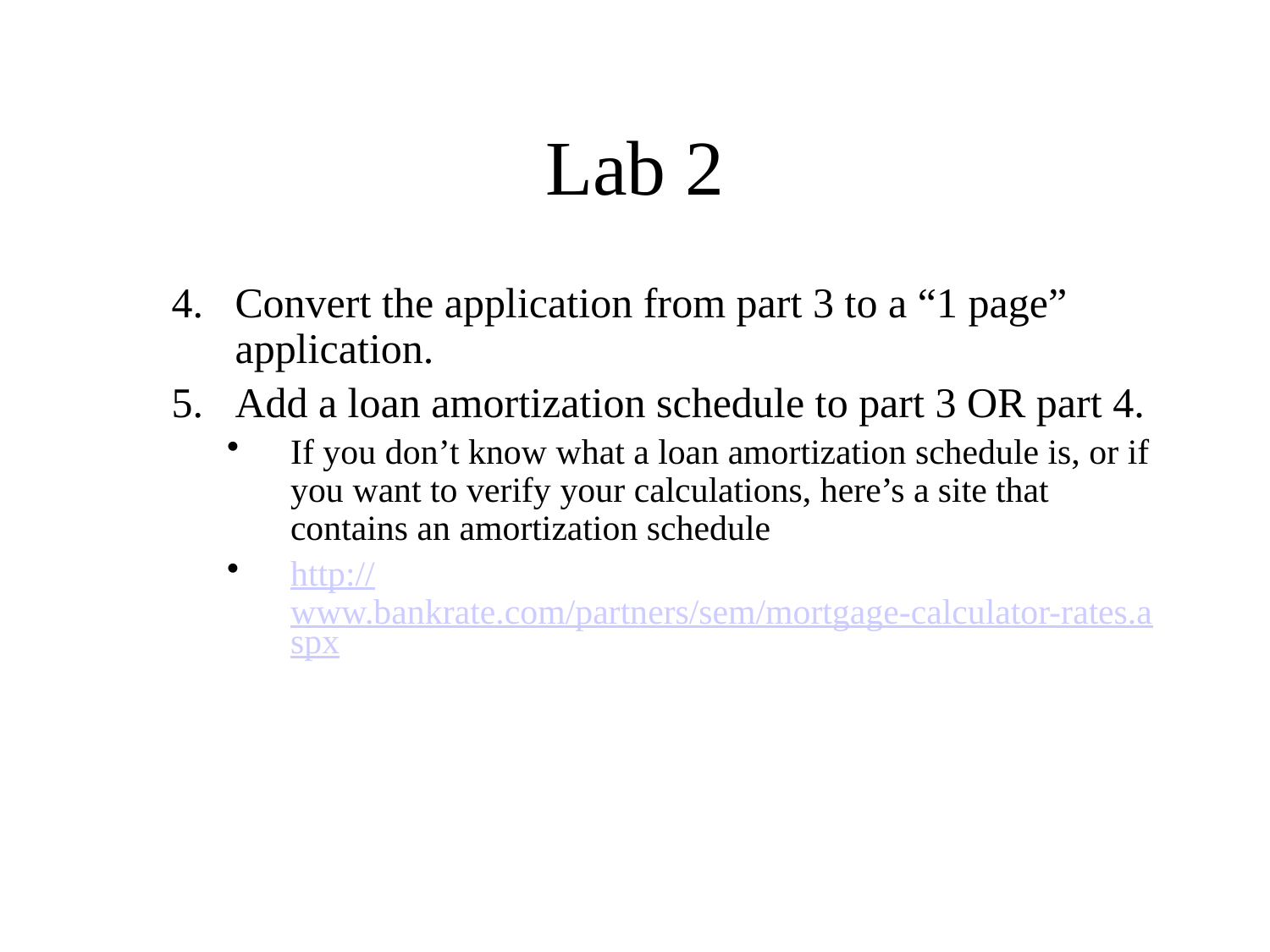

# Lab 2
Convert the application from part 3 to a “1 page” application.
Add a loan amortization schedule to part 3 OR part 4.
If you don’t know what a loan amortization schedule is, or if you want to verify your calculations, here’s a site that contains an amortization schedule
http://www.bankrate.com/partners/sem/mortgage-calculator-rates.aspx